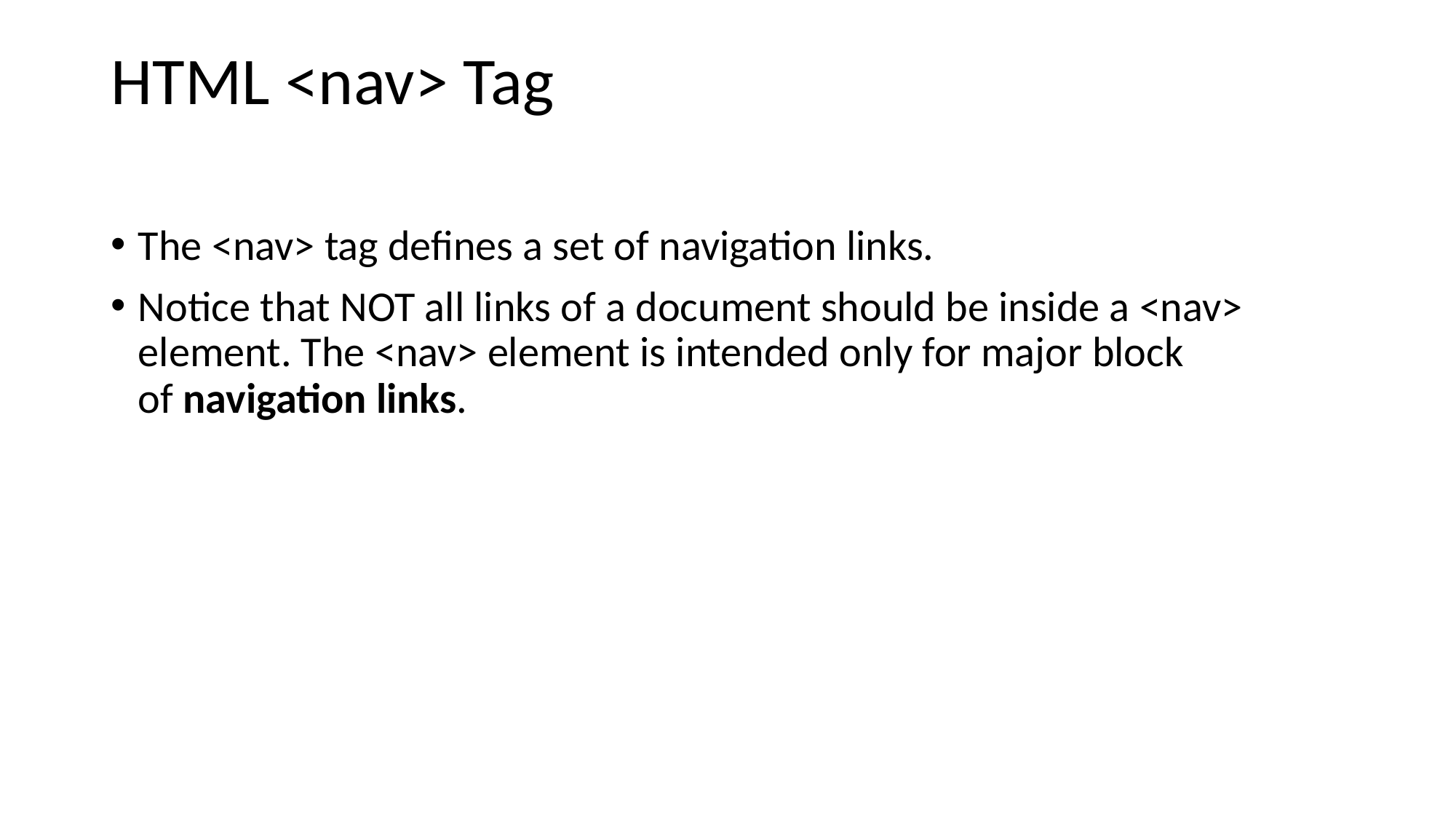

# HTML <nav> Tag
The <nav> tag defines a set of navigation links.
Notice that NOT all links of a document should be inside a <nav> element. The <nav> element is intended only for major block of navigation links.